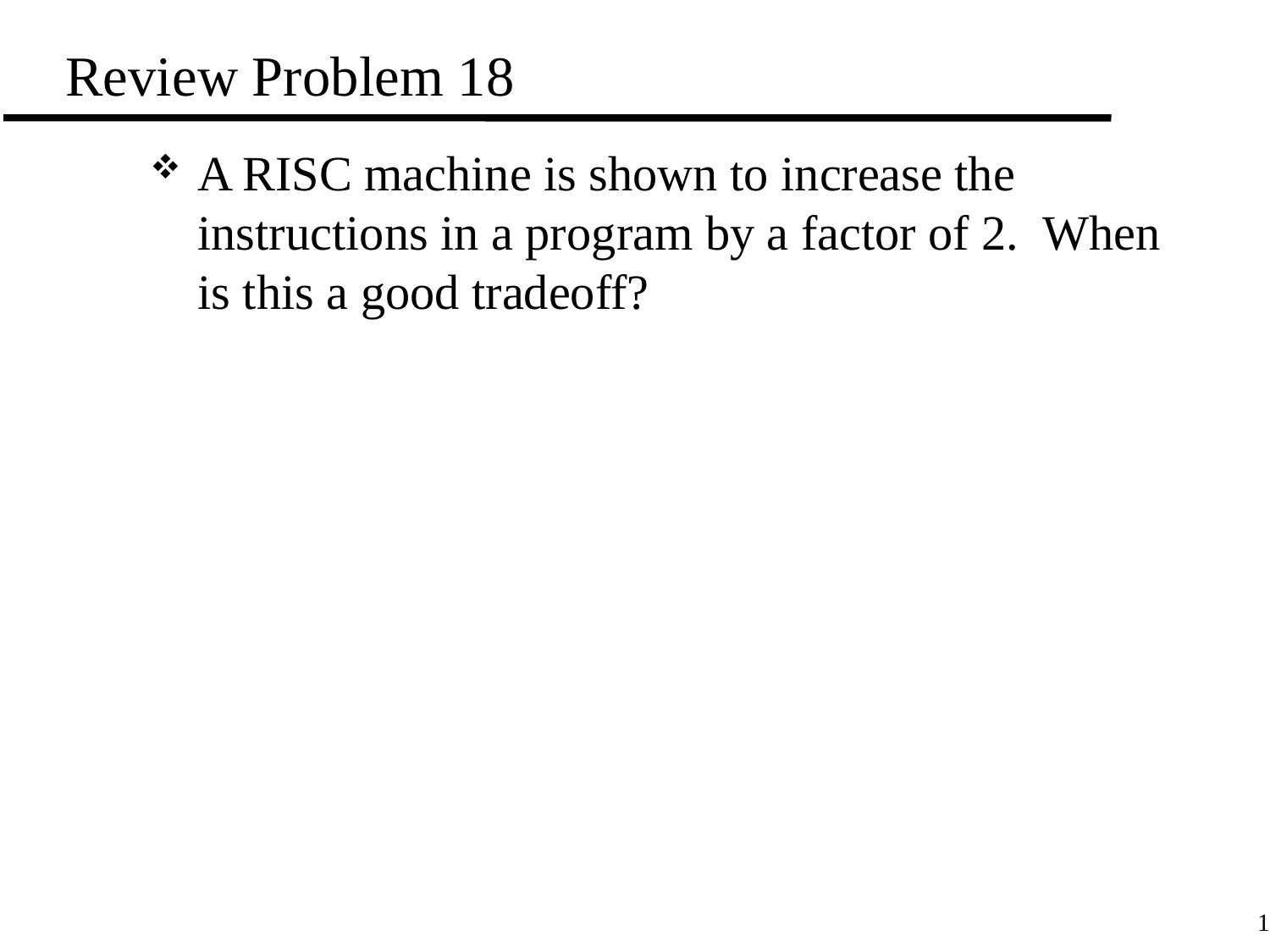

# Review Problem 18
A RISC machine is shown to increase the instructions in a program by a factor of 2.  When is this a good tradeoff?